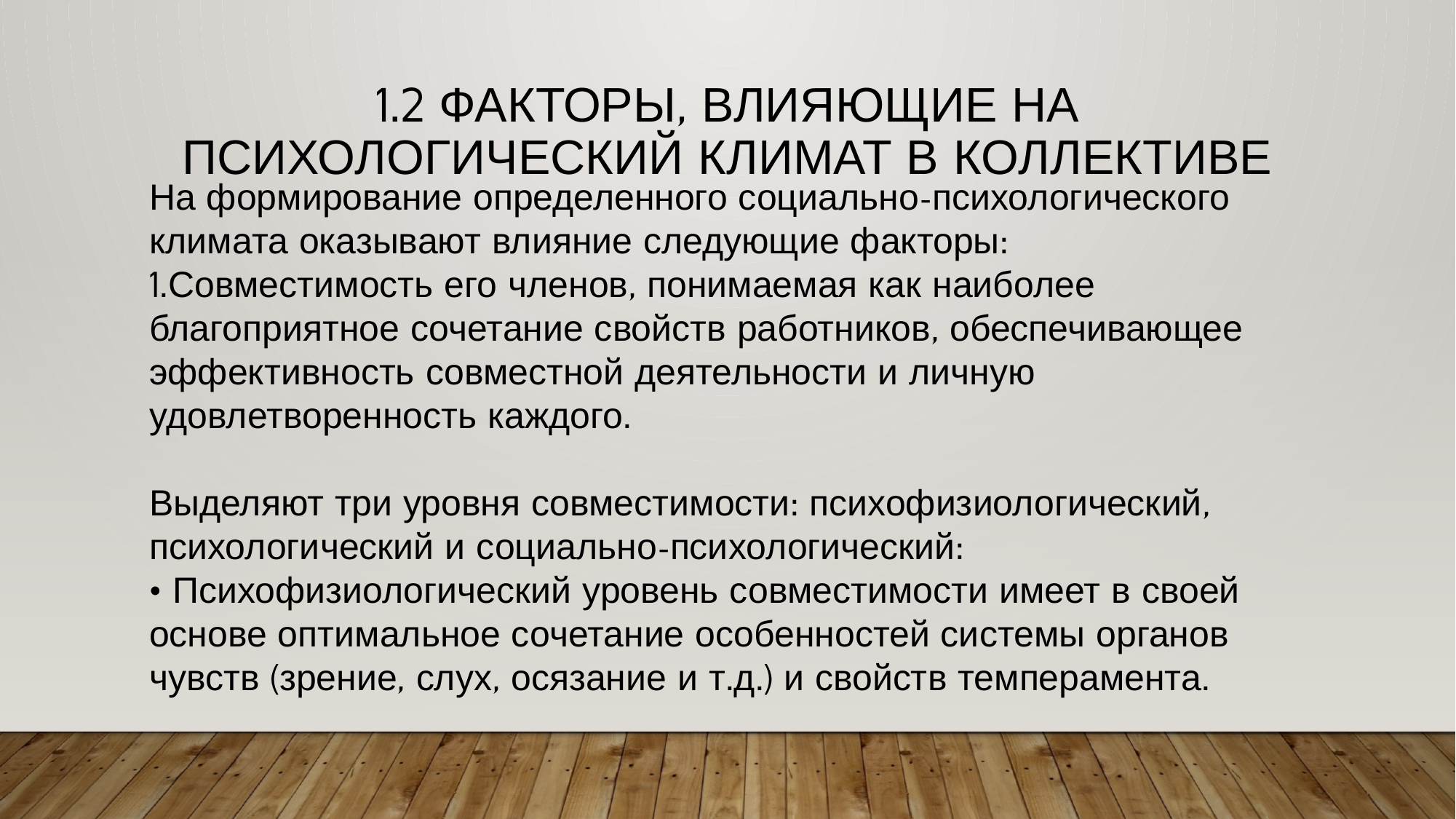

# 1.2 Факторы, влияющие на психологический климат в коллективе
На формирование определенного социально-психологического климата оказывают влияние следующие факторы:
1.Совместимость его членов, понимаемая как наиболее благоприятное сочетание свойств работников, обеспечивающее эффективность совместной деятельности и личную удовлетворенность каждого.

Выделяют три уровня совместимости: психофизиологический, психологический и социально-психологический:
• Психофизиологический уровень совместимости имеет в своей основе оптимальное сочетание особенностей системы органов чувств (зрение, слух, осязание и т.д.) и свойств темперамента.